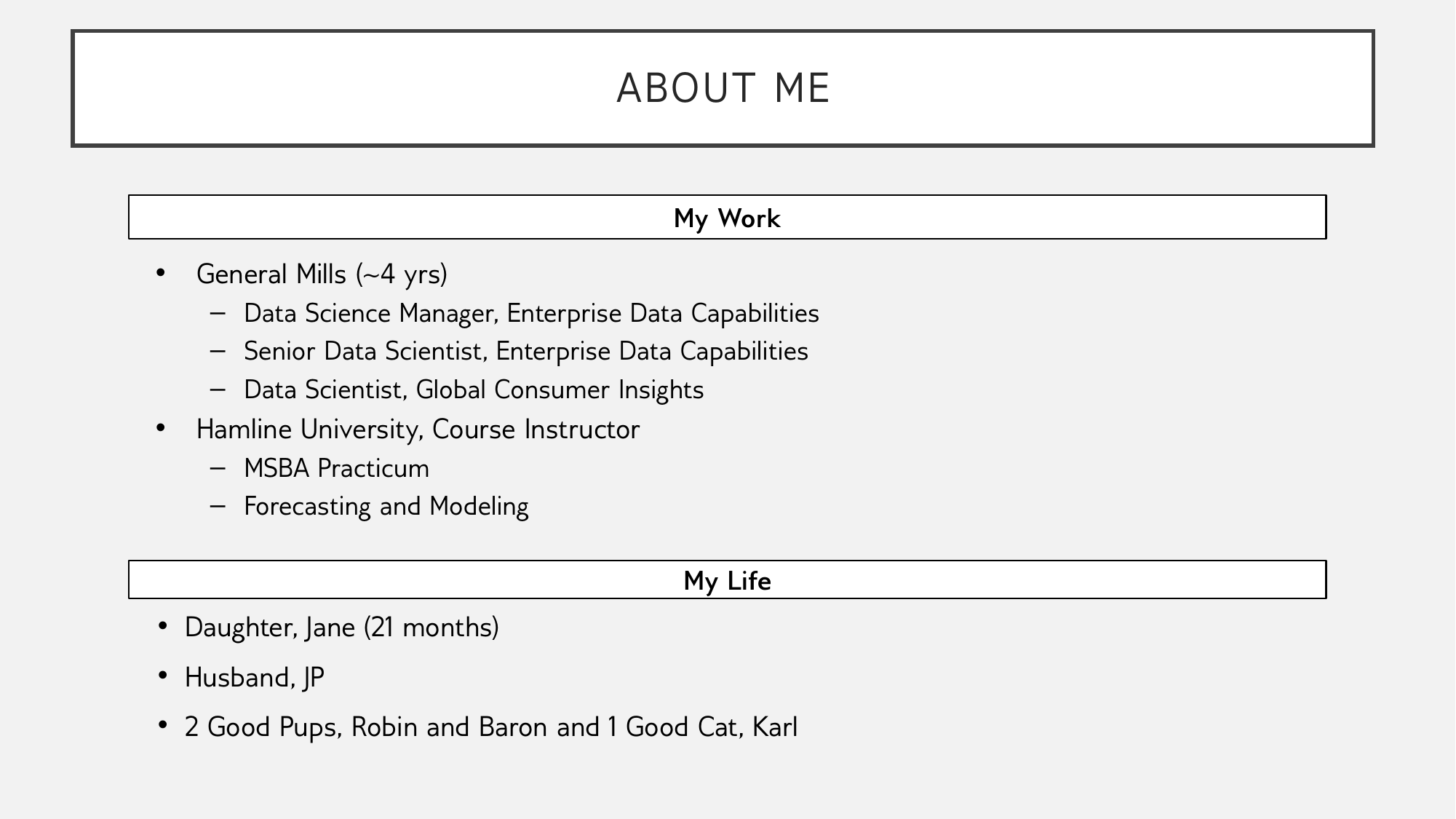

# About me
My Work
General Mills (~4 yrs)
Data Science Manager, Enterprise Data Capabilities
Senior Data Scientist, Enterprise Data Capabilities
Data Scientist, Global Consumer Insights
Hamline University, Course Instructor
MSBA Practicum
Forecasting and Modeling
My Life
Daughter, Jane (21 months)
Husband, JP
2 Good Pups, Robin and Baron and 1 Good Cat, Karl